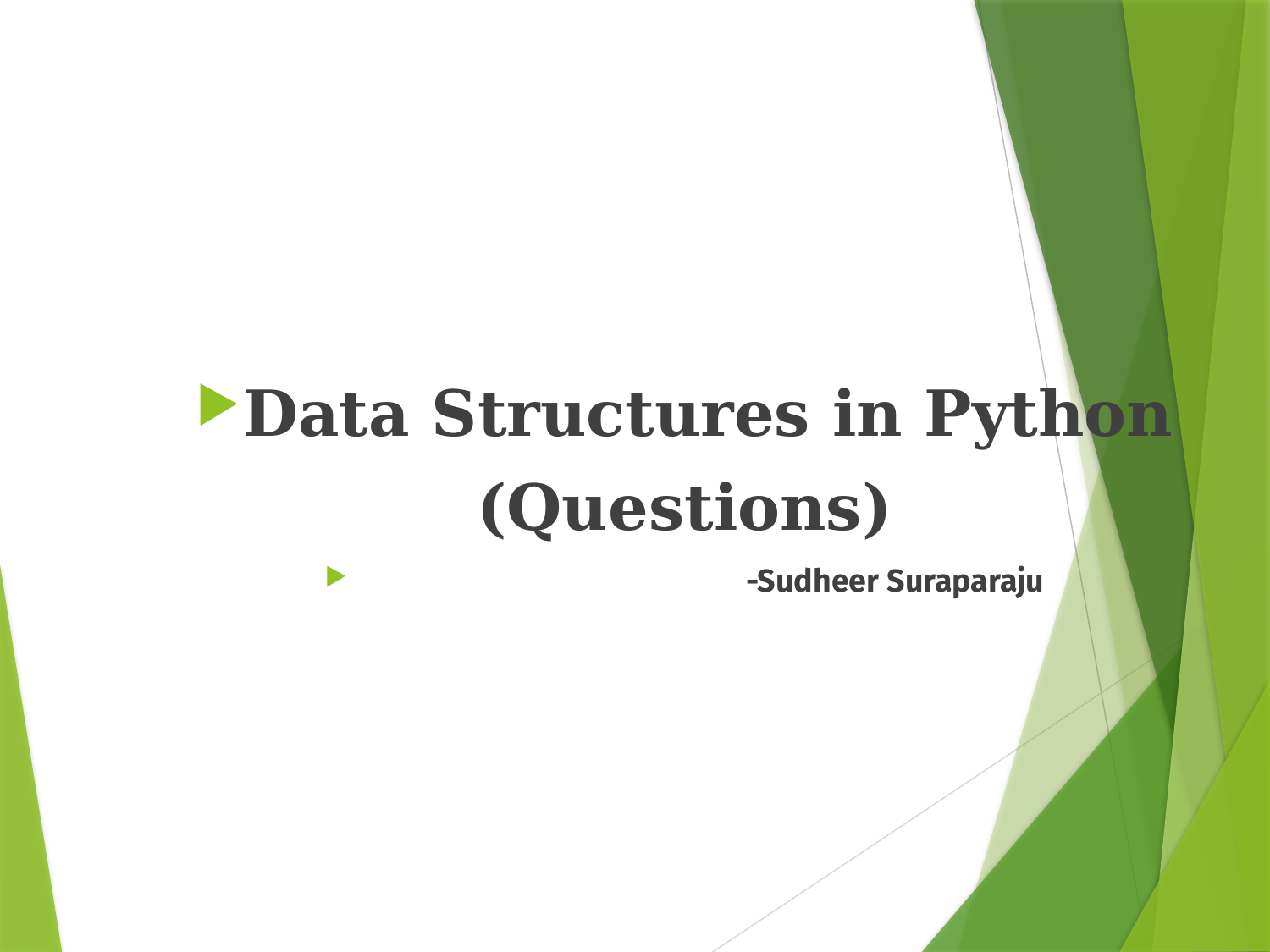

Data Structures in Python
(Questions)
                                                 -Sudheer Suraparaju